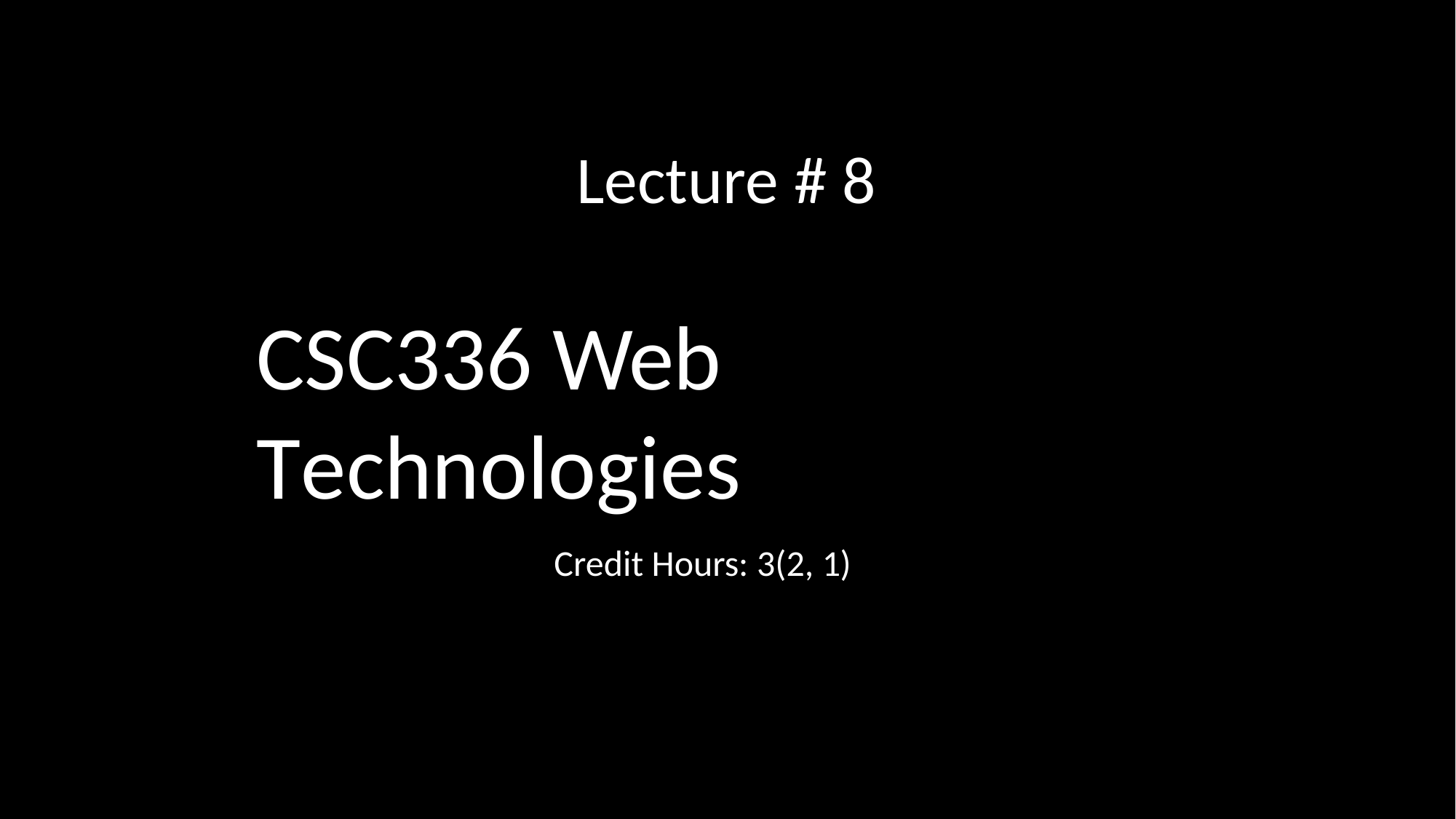

# Lecture # 8
CSC336 Web Technologies
Credit Hours: 3(2, 1)